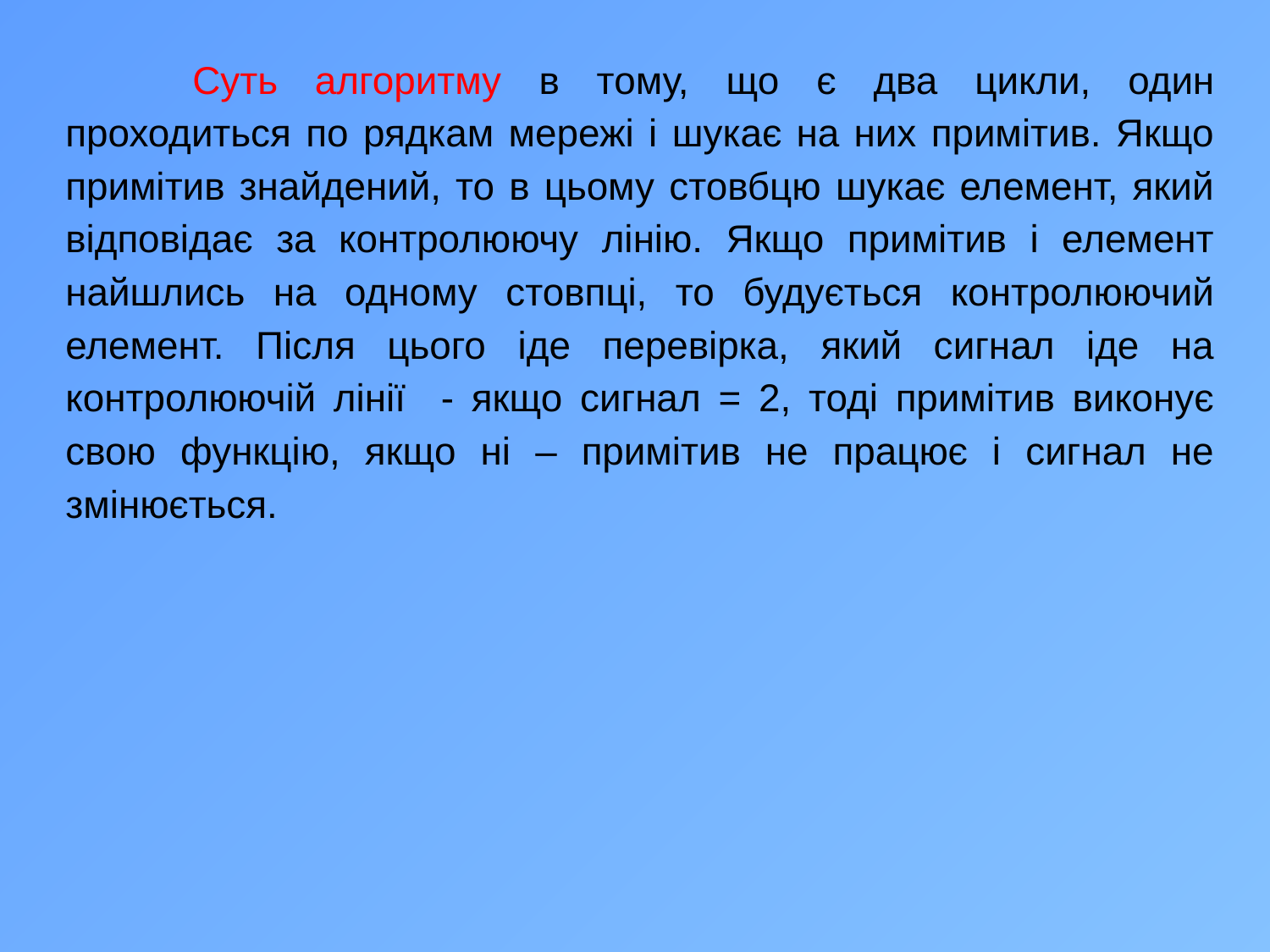

Суть алгоритму в тому, що є два цикли, один проходиться по рядкам мережі і шукає на них примітив. Якщо примітив знайдений, то в цьому стовбцю шукає елемент, який відповідає за контролюючу лінію. Якщо примітив і елемент найшлись на одному стовпці, то будується контролюючий елемент. Після цього іде перевірка, який сигнал іде на контролюючій лінії  - якщо сигнал = 2, тоді примітив виконує свою функцію, якщо ні – примітив не працює і сигнал не змінюється.